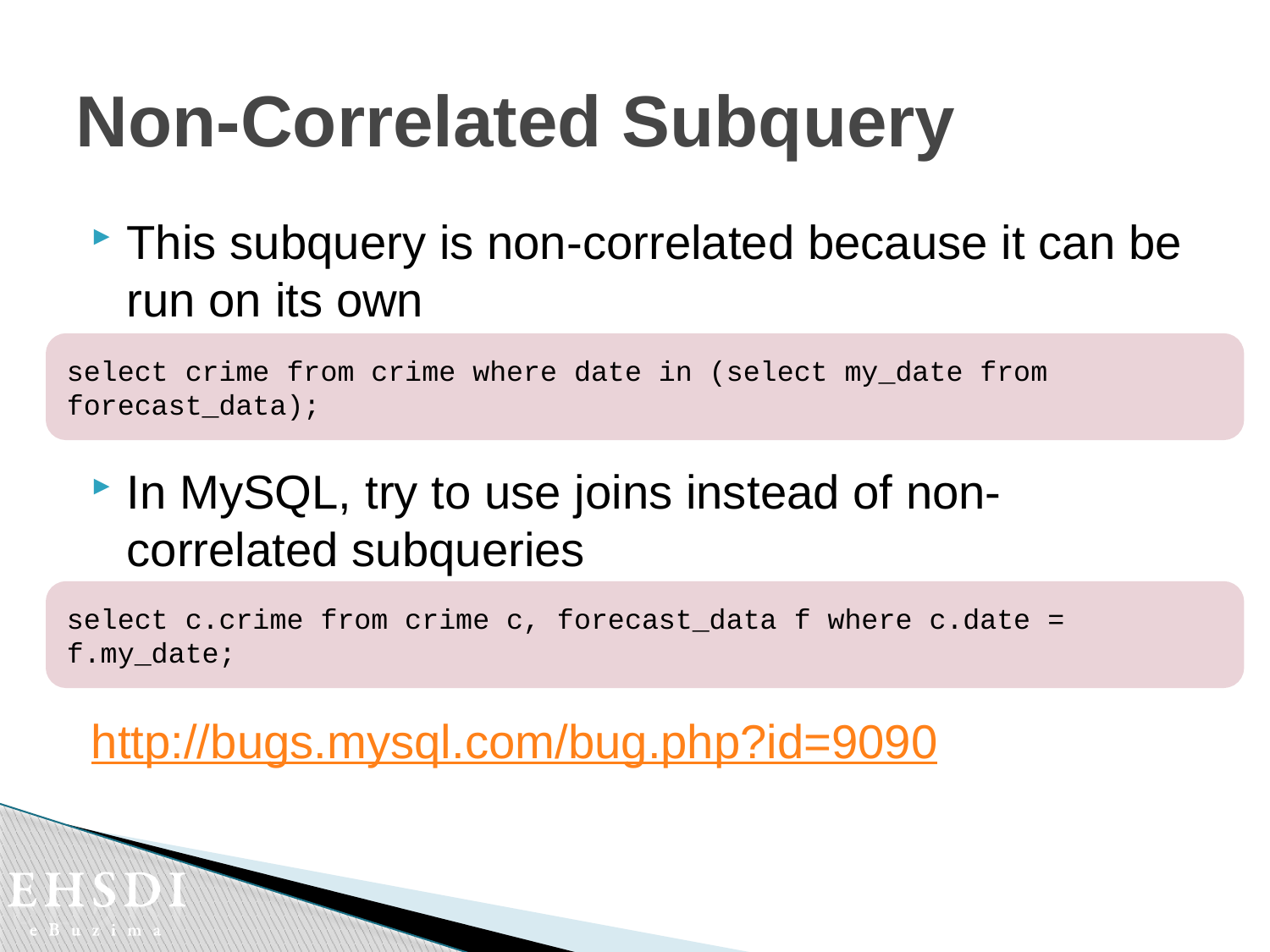

# Non-Correlated Subquery
This subquery is non-correlated because it can be run on its own

In MySQL, try to use joins instead of non-correlated subqueries

http://bugs.mysql.com/bug.php?id=9090
select crime from crime where date in (select my_date from forecast_data);
select c.crime from crime c, forecast_data f where c.date = f.my_date;